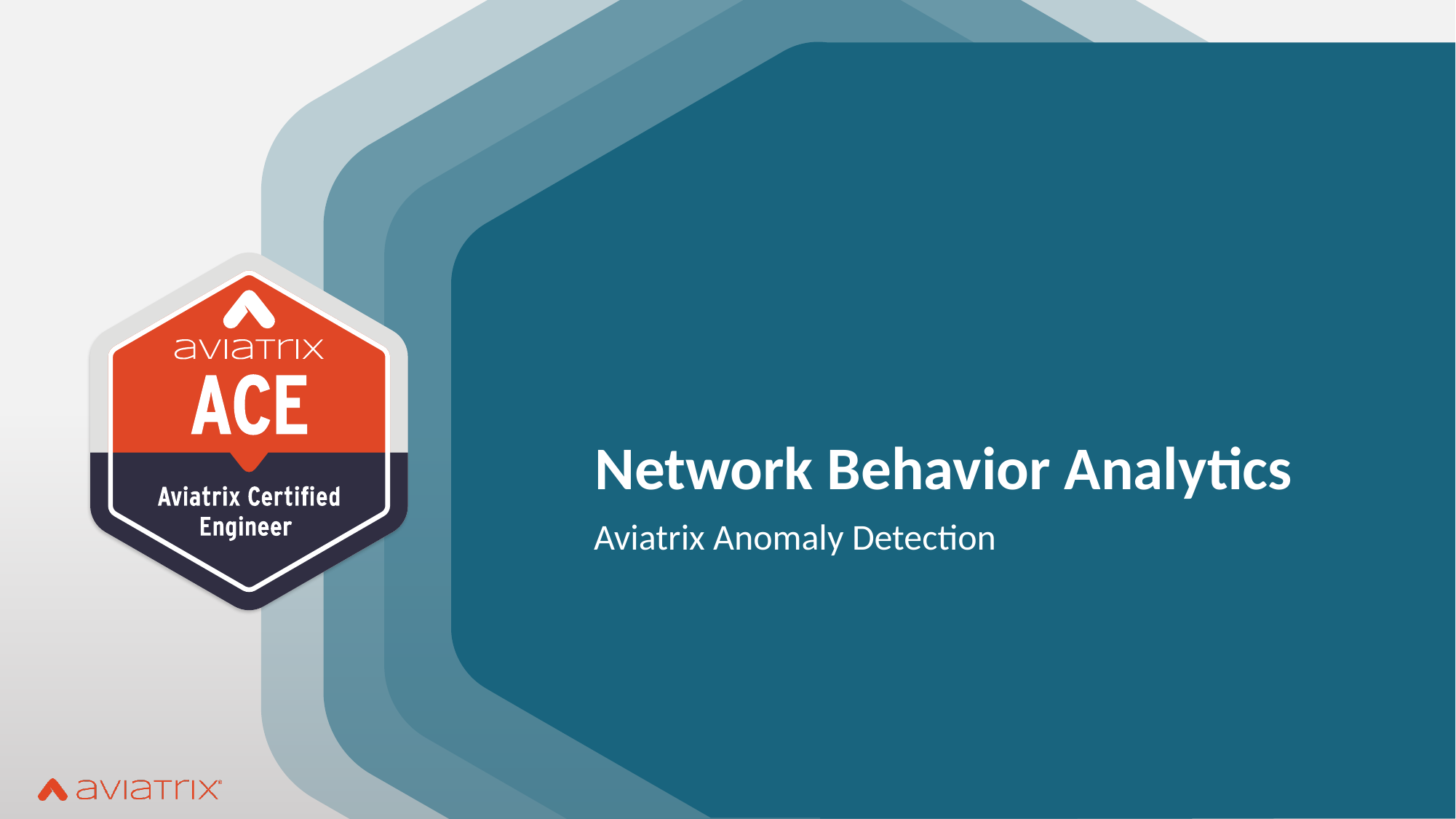

# Network Behavior Analytics
Aviatrix Anomaly Detection